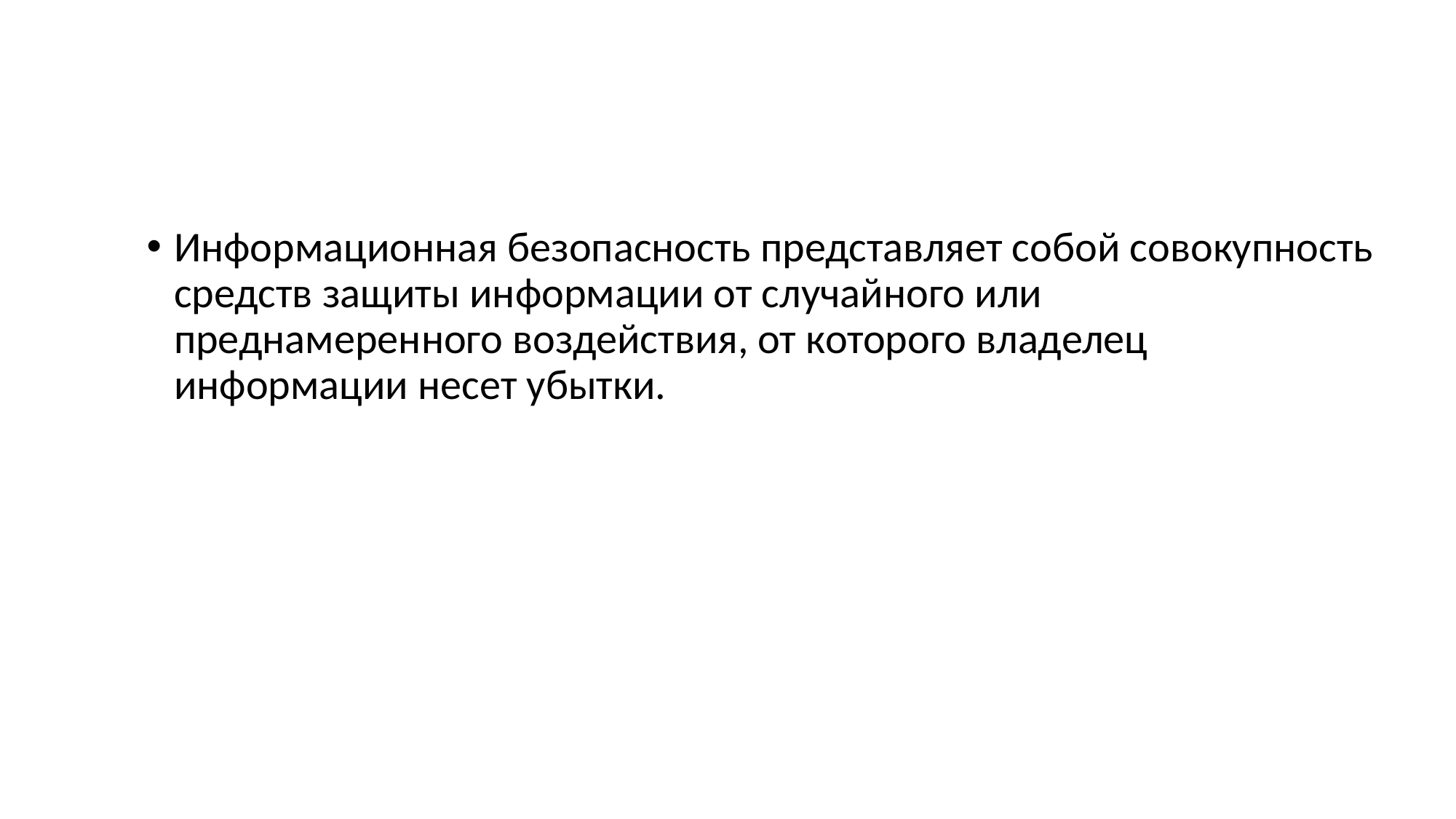

Информационная безопасность представляет собой совокупность средств защиты информации от случайного или преднамеренного воздействия, от которого владелец информации несет убытки.